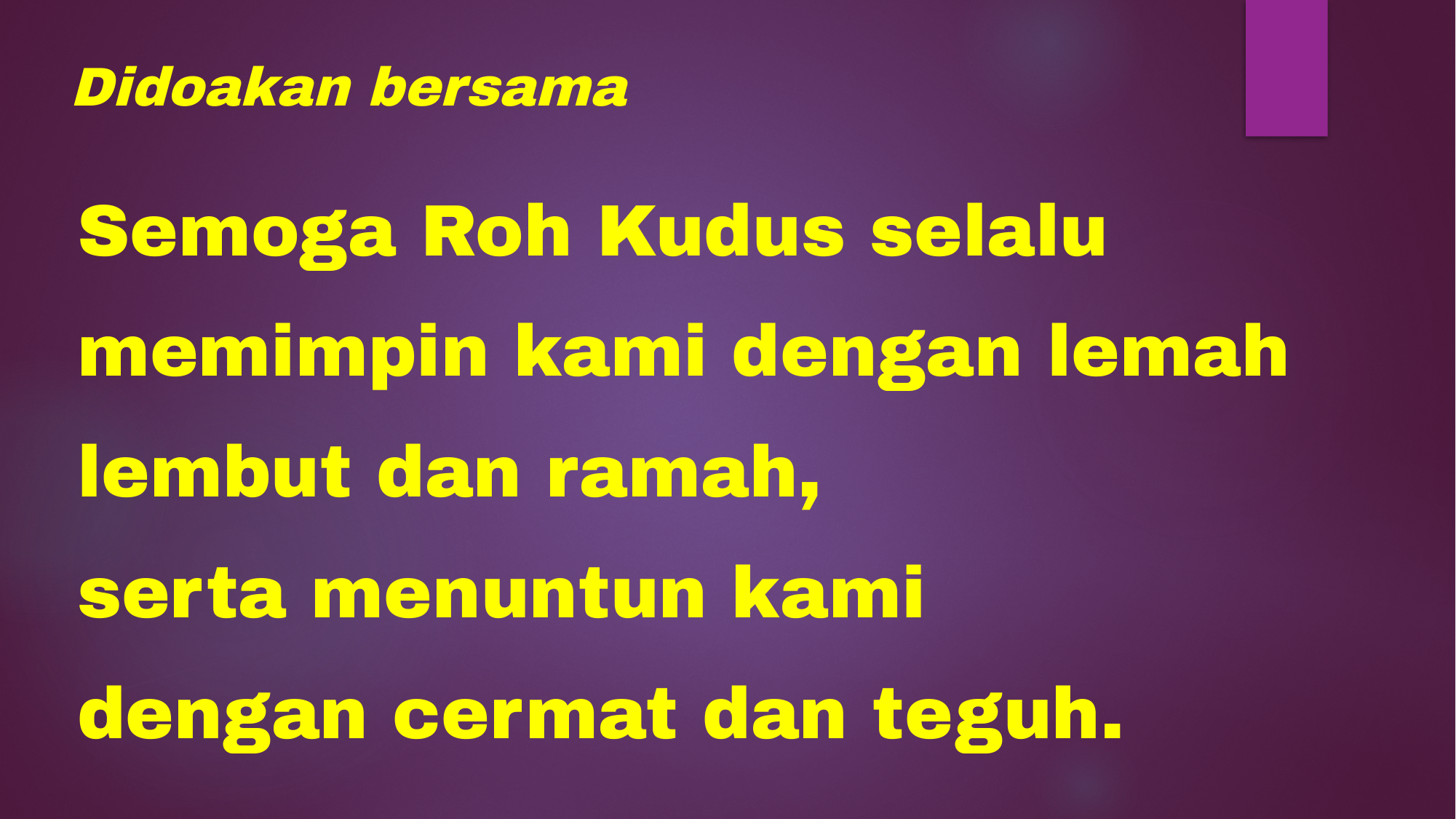

# Didoakan bersama
Semoga Roh Kudus selalu
memimpin kami dengan lemah
lembut dan ramah,
serta menuntun kami
dengan cermat dan teguh.